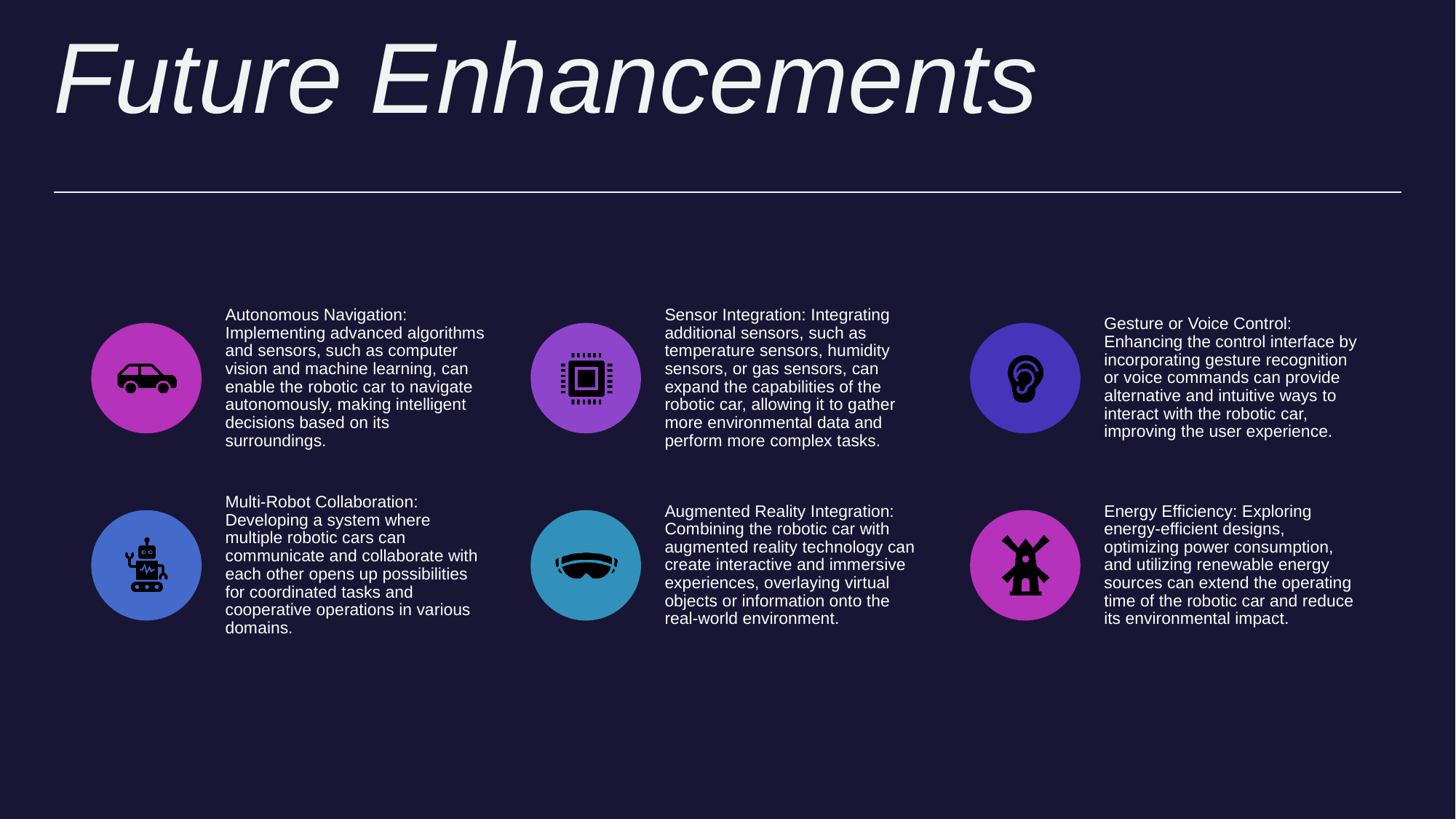

# Future Enhancements
Autonomous Navigation: Implementing advanced algorithms and sensors, such as computer vision and machine learning, can enable the robotic car to navigate autonomously, making intelligent decisions based on its surroundings.
Sensor Integration: Integrating additional sensors, such as temperature sensors, humidity sensors, or gas sensors, can expand the capabilities of the robotic car, allowing it to gather more environmental data and perform more complex tasks.
Gesture or Voice Control: Enhancing the control interface by incorporating gesture recognition or voice commands can provide alternative and intuitive ways to interact with the robotic car, improving the user experience.
Multi-Robot Collaboration: Developing a system where multiple robotic cars can communicate and collaborate with each other opens up possibilities for coordinated tasks and cooperative operations in various domains.
Augmented Reality Integration: Combining the robotic car with augmented reality technology can create interactive and immersive experiences, overlaying virtual objects or information onto the real-world environment.
Energy Efficiency: Exploring energy-efficient designs, optimizing power consumption, and utilizing renewable energy sources can extend the operating time of the robotic car and reduce its environmental impact.